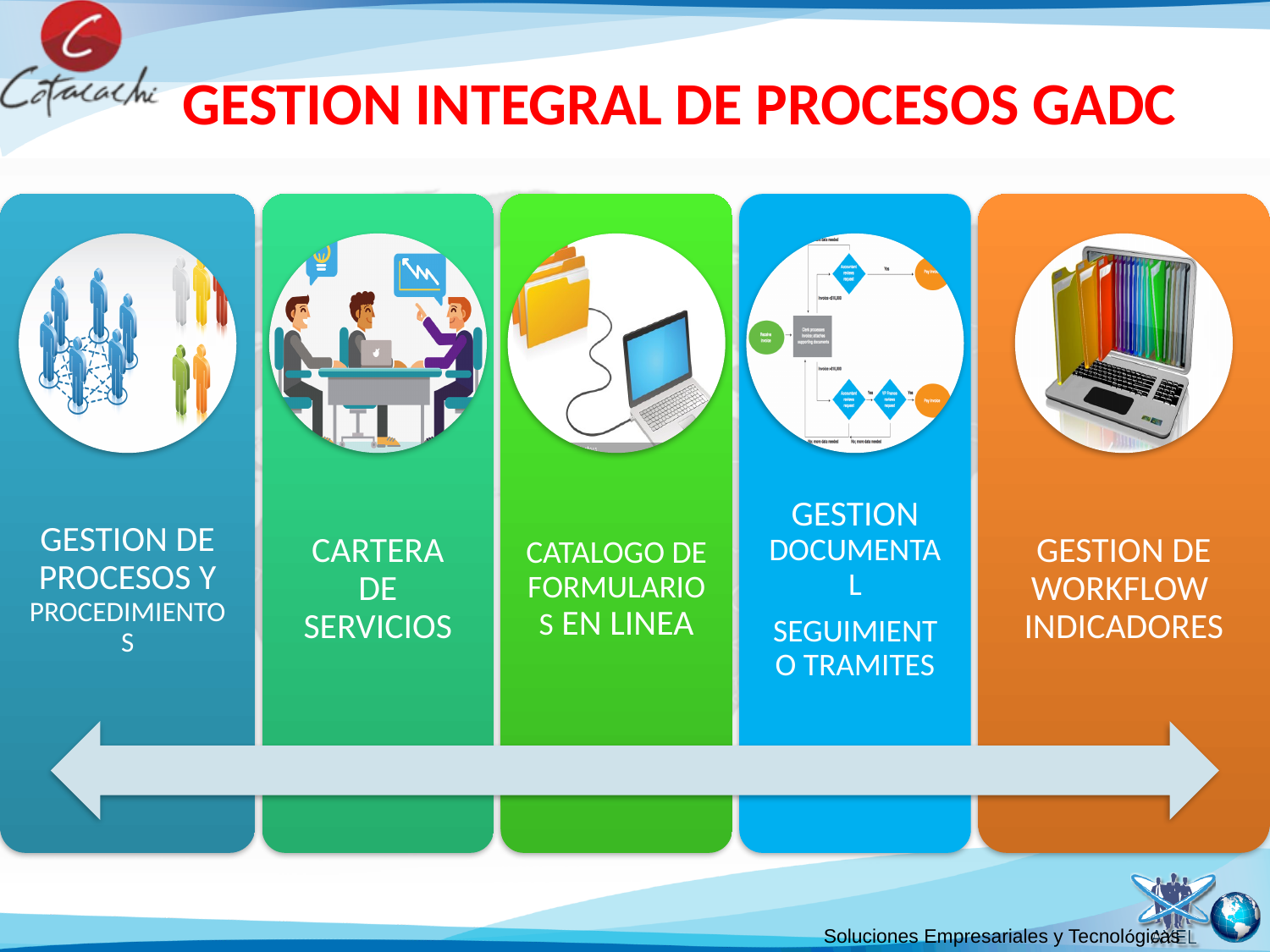

GESTION INTEGRAL DE PROCESOS GADC
GESTION DE PROCESOS Y PROCEDIMIENTOS
CARTERA DE SERVICIOS
CATALOGO DE FORMULARIOS EN LINEA
GESTION DOCUMENTAL
SEGUIMIENTO TRAMITES
GESTION DE WORKFLOW  INDICADORES